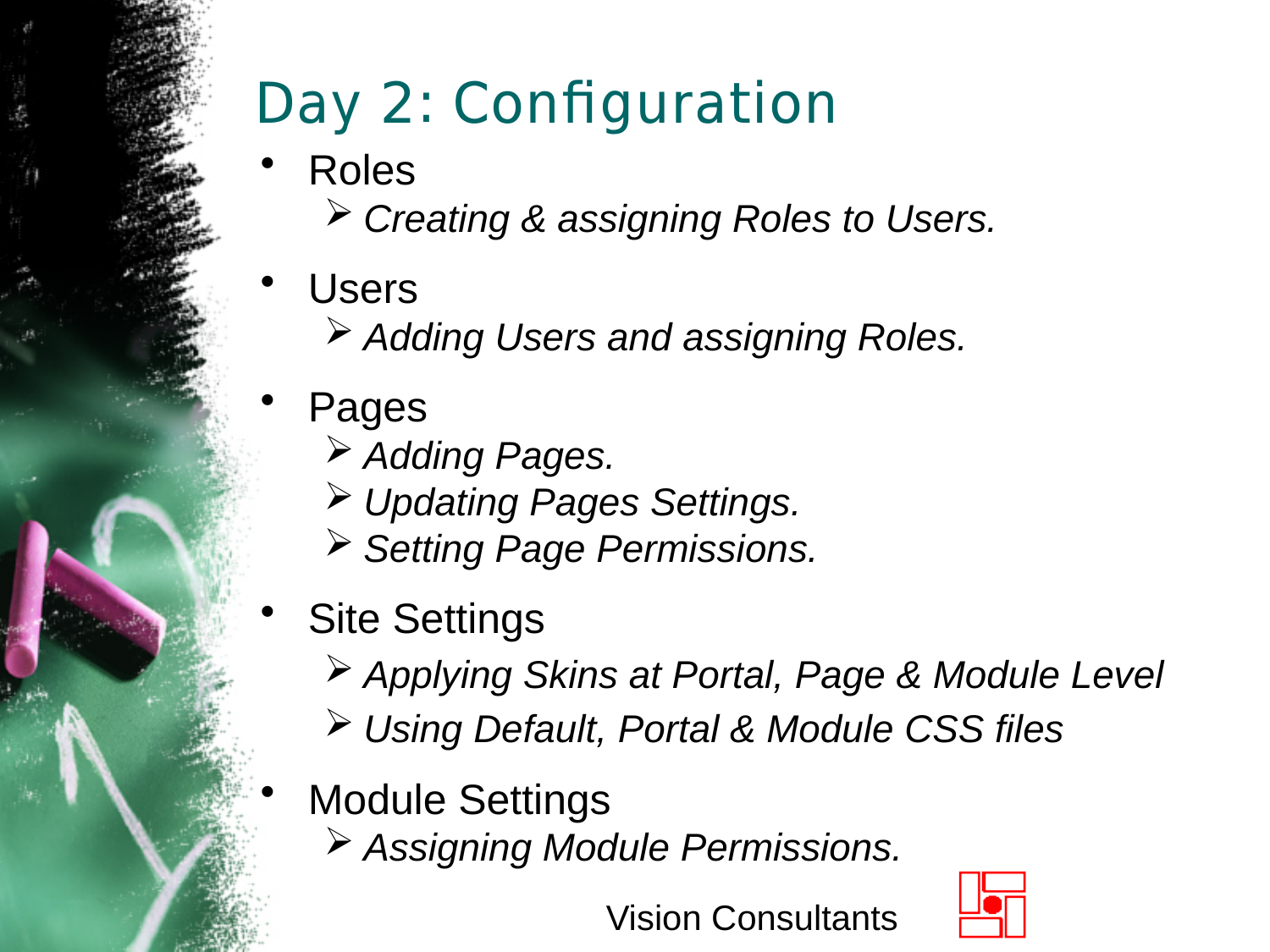

# Day 2: Configuration
Roles
Creating & assigning Roles to Users.
Users
Adding Users and assigning Roles.
Pages
Adding Pages.
Updating Pages Settings.
Setting Page Permissions.
Site Settings
Applying Skins at Portal, Page & Module Level
Using Default, Portal & Module CSS files
Module Settings
Assigning Module Permissions.
Vision Consultants